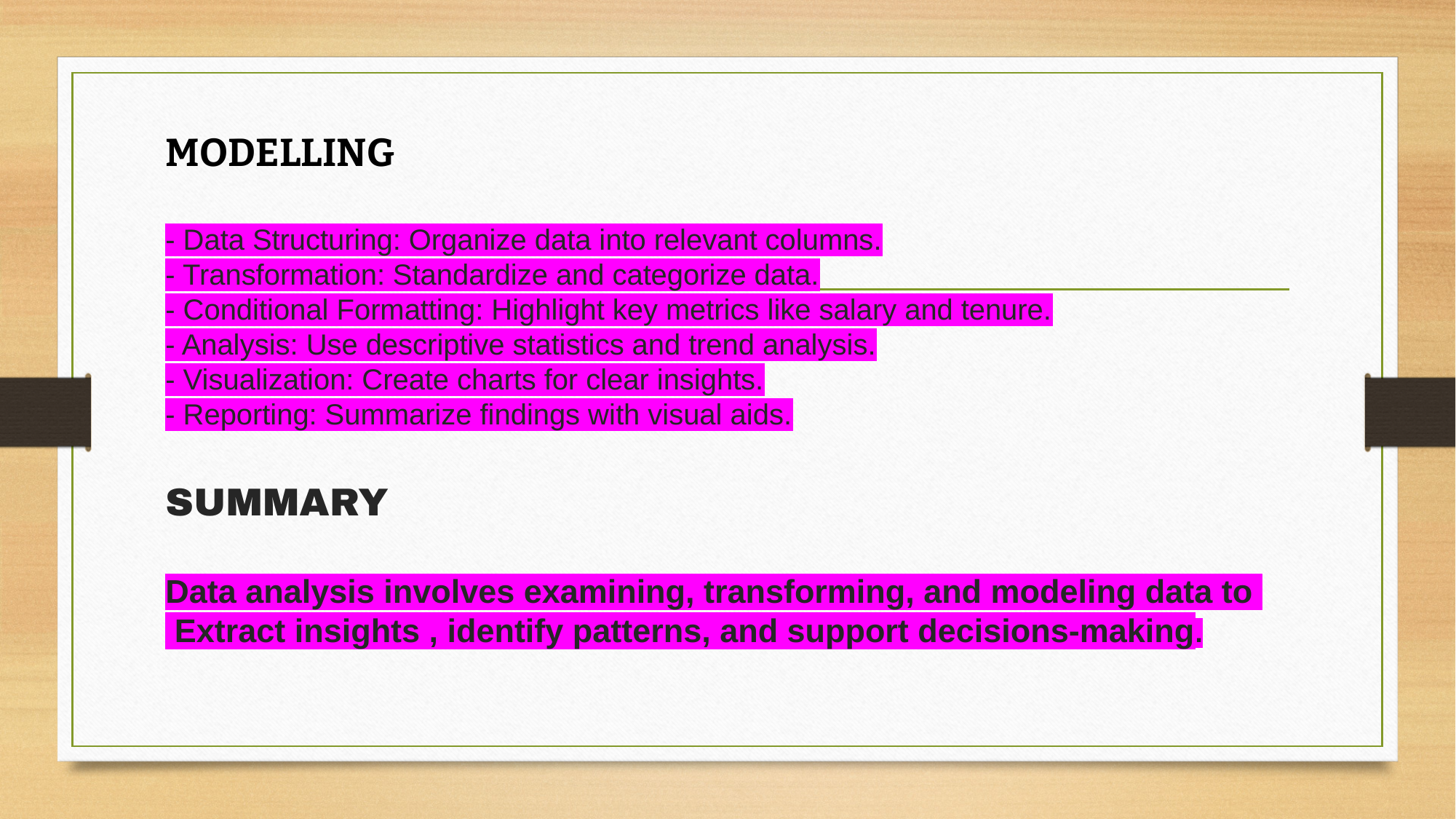

# MODELLING - Data Structuring: Organize data into relevant columns. - Transformation: Standardize and categorize data. - Conditional Formatting: Highlight key metrics like salary and tenure. - Analysis: Use descriptive statistics and trend analysis. - Visualization: Create charts for clear insights. - Reporting: Summarize findings with visual aids. SUMMARY Data analysis involves examining, transforming, and modeling data to Extract insights , identify patterns, and support decisions-making.